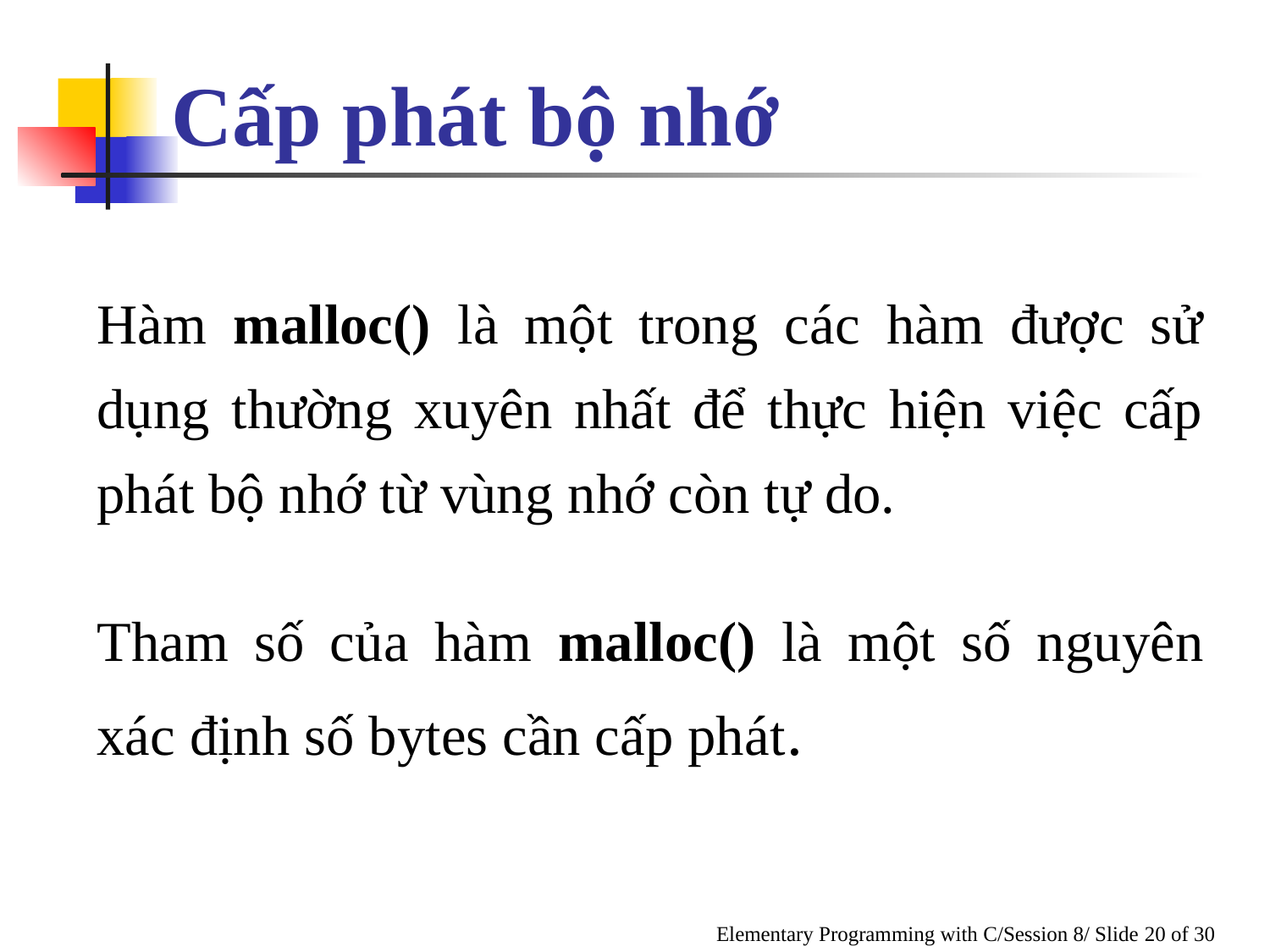

Cấp phát bộ nhớ
Hàm malloc() là một trong các hàm được sử dụng thường xuyên nhất để thực hiện việc cấp phát bộ nhớ từ vùng nhớ còn tự do.
Tham số của hàm malloc() là một số nguyên xác định số bytes cần cấp phát.
Elementary Programming with C/Session 8/ Slide 20 of 30